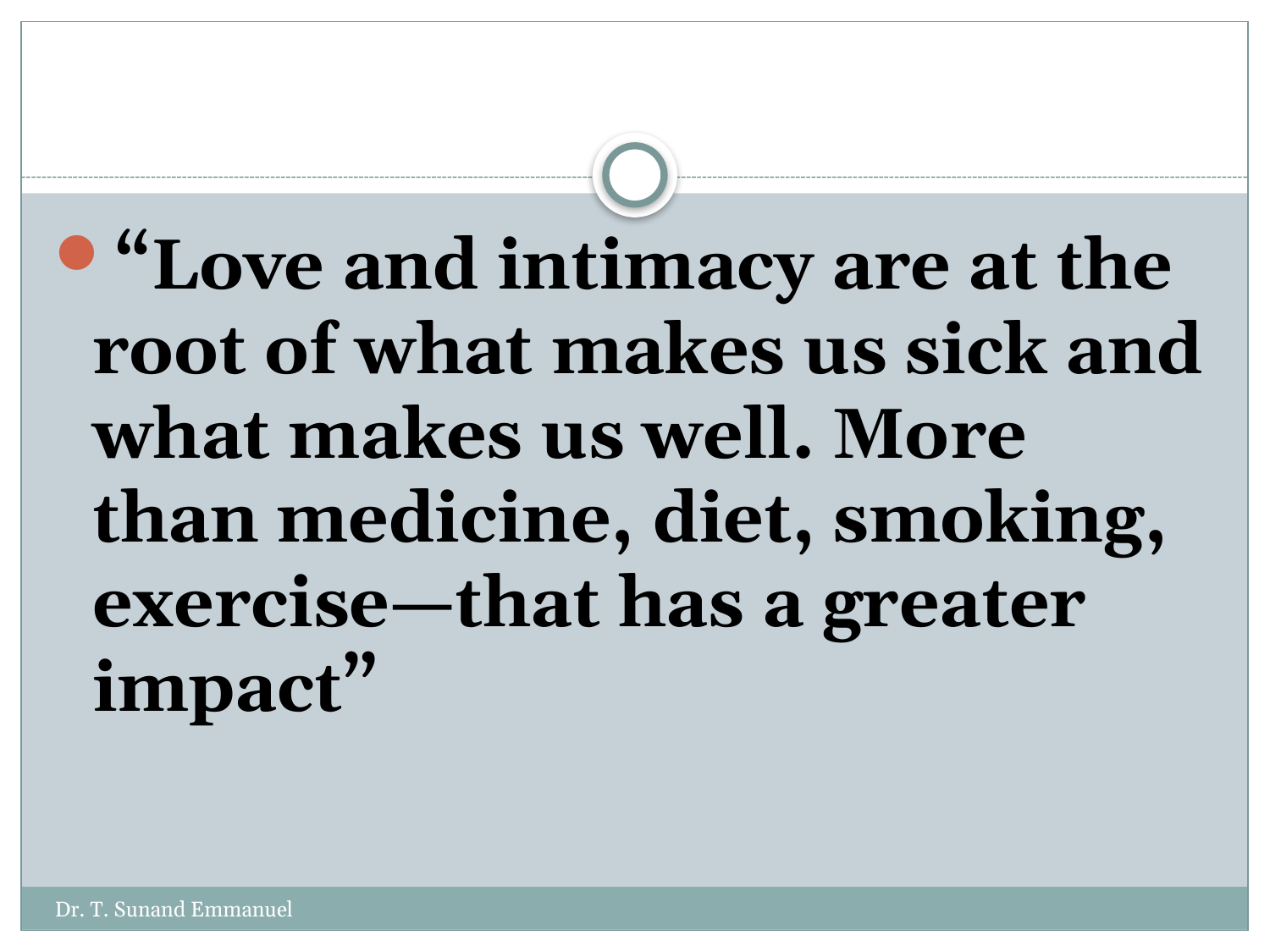

#
“Love and intimacy are at the root of what makes us sick and what makes us well. More than medicine, diet, smoking, exercise—that has a greater impact”

Dr. T. Sunand Emmanuel